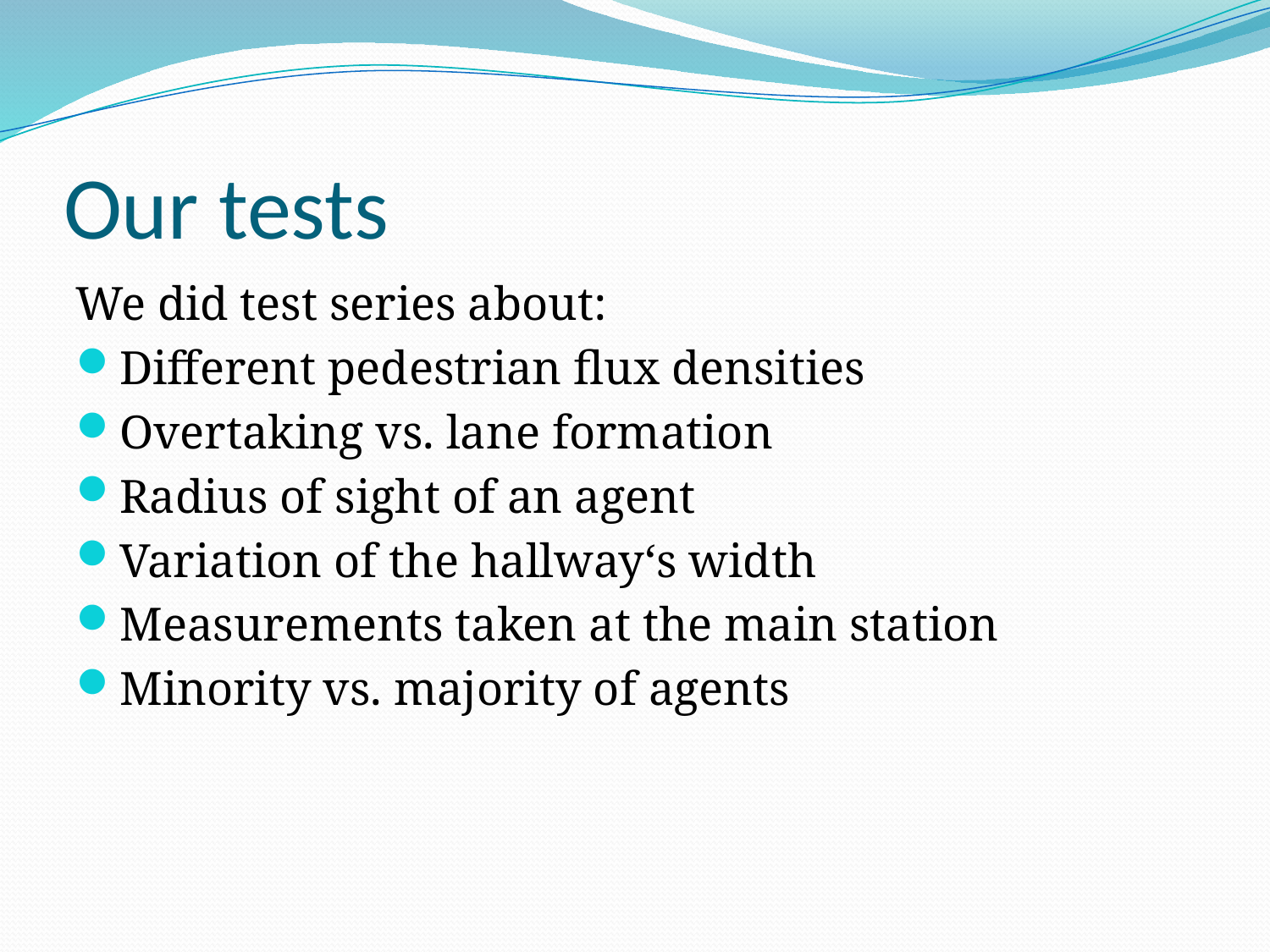

# Our tests
We did test series about:
Different pedestrian flux densities
Overtaking vs. lane formation
Radius of sight of an agent
Variation of the hallway‘s width
Measurements taken at the main station
Minority vs. majority of agents